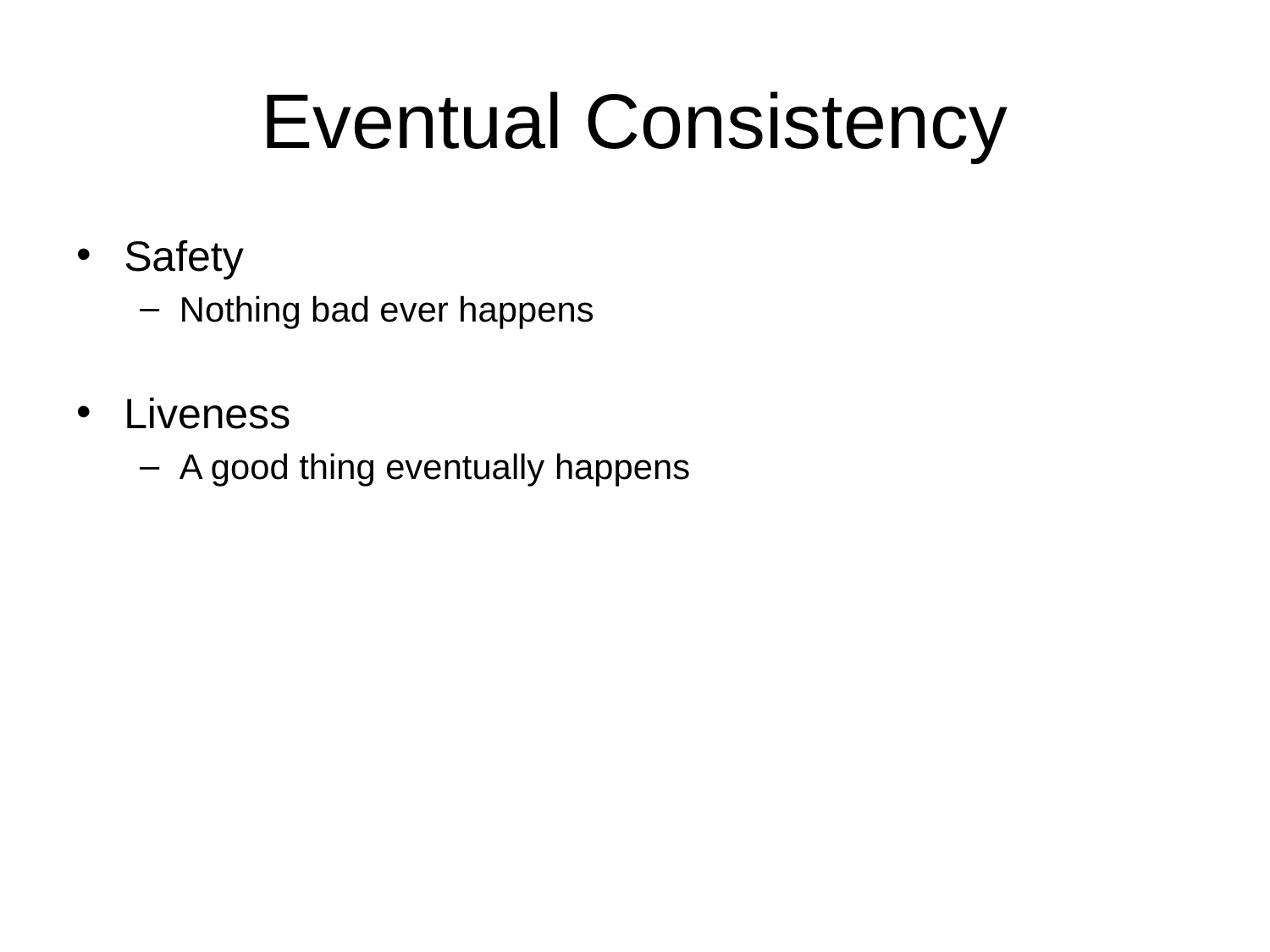

# Eventual Consistency
Safety
Nothing bad ever happens

Liveness
A good thing eventually happens